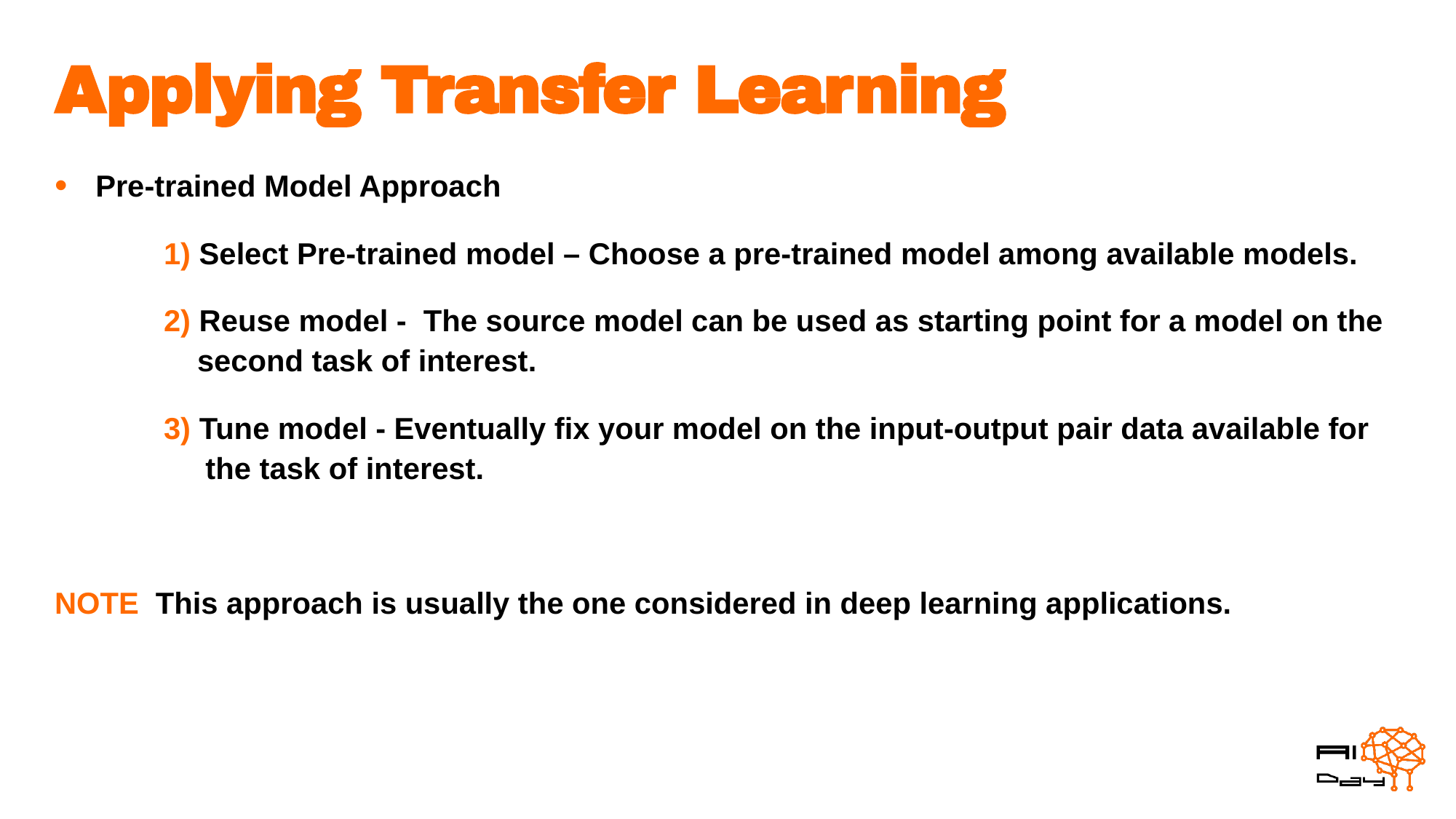

# Applying Transfer Learning
Pre-trained Model Approach
	1) Select Pre-trained model – Choose a pre-trained model among available models.
	2) Reuse model -  The source model can be used as starting point for a model on the 	    second task of interest.
	3) Tune model - Eventually fix your model on the input-output pair data available for 	     the task of interest.

NOTE  This approach is usually the one considered in deep learning applications.